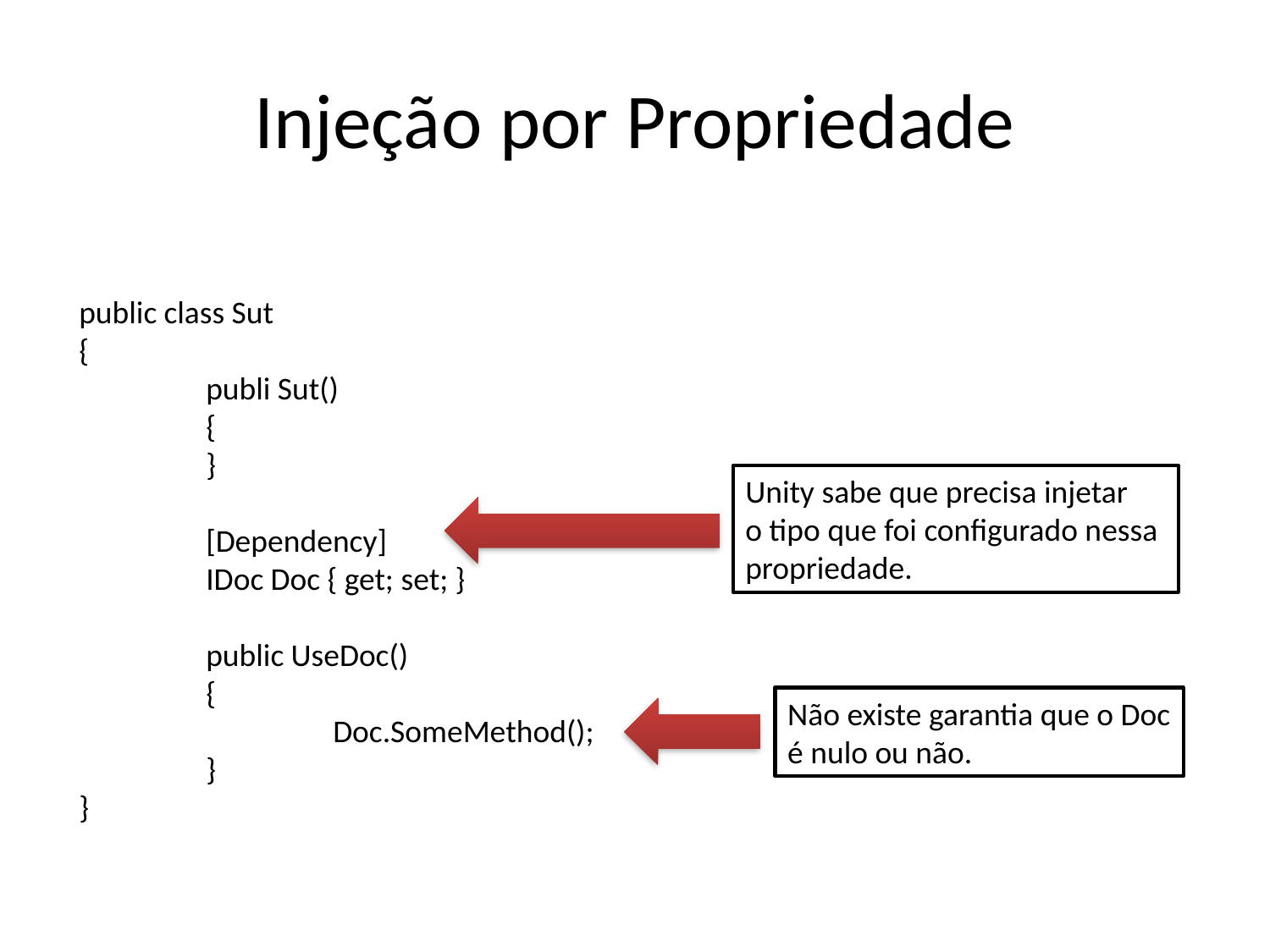

# Injeção por Propriedade
public class Sut
{
	publi Sut()
	{
	}

	[Dependency]
	IDoc Doc { get; set; }

	public UseDoc()
	{
		Doc.SomeMethod();
	}
}
Unity sabe que precisa injetar
o tipo que foi configurado nessa
propriedade.

Não existe garantia que o Doc
é nulo ou não.